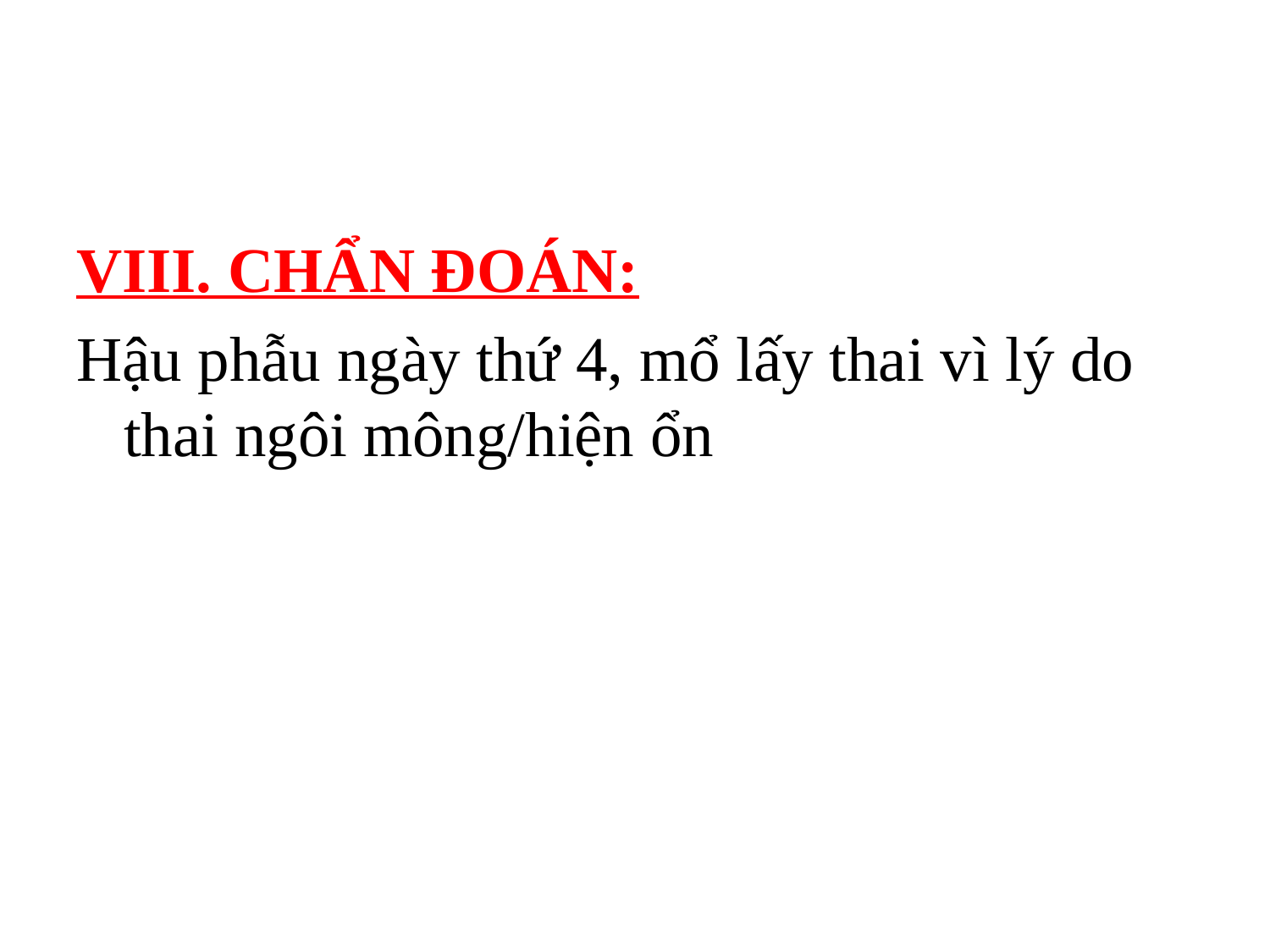

#
VIII. CHẨN ĐOÁN:
Hậu phẫu ngày thứ 4, mổ lấy thai vì lý do thai ngôi mông/hiện ổn